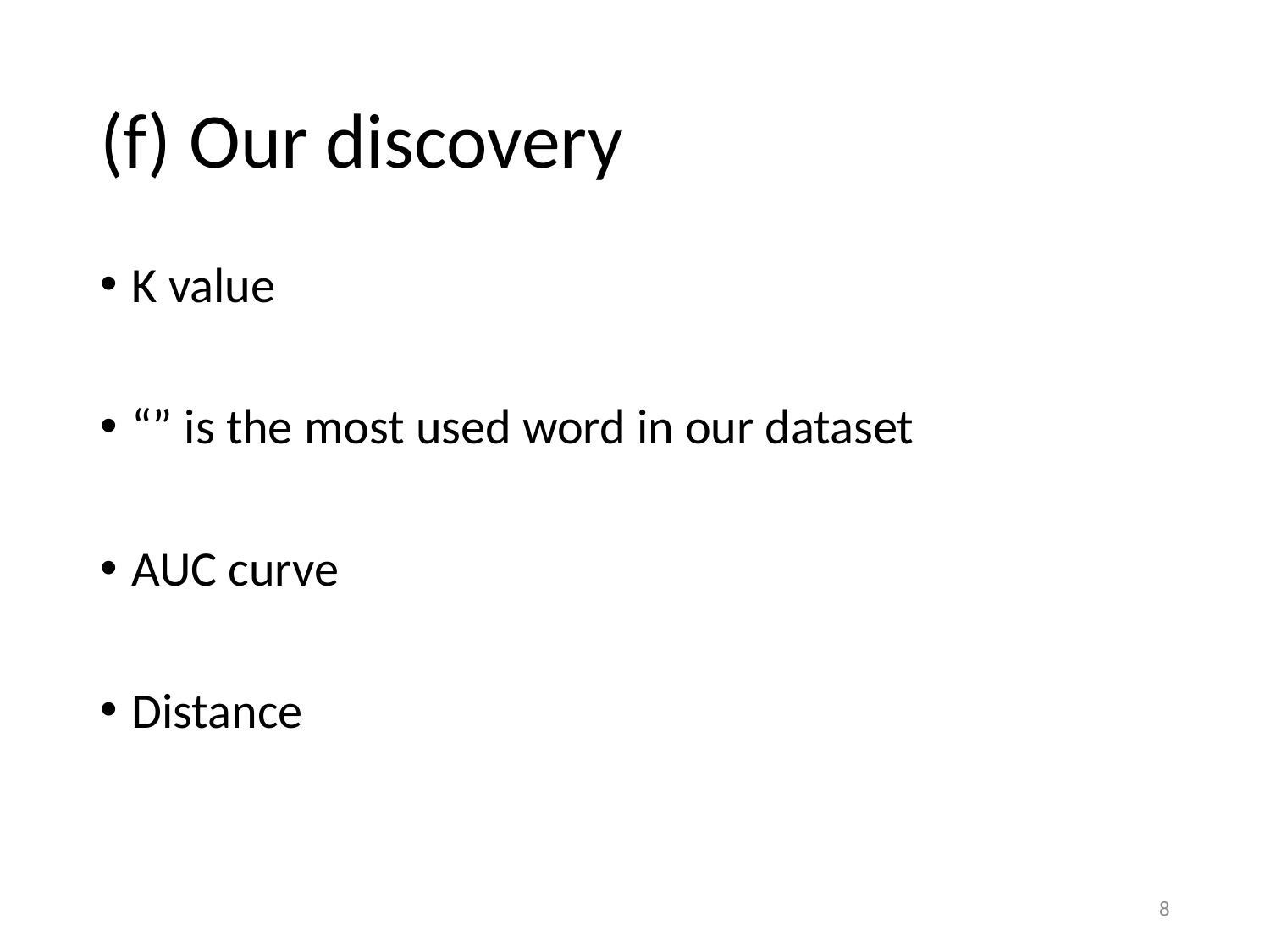

# (f) Our discovery
K value

“” is the most used word in our dataset

AUC curve

Distance

8